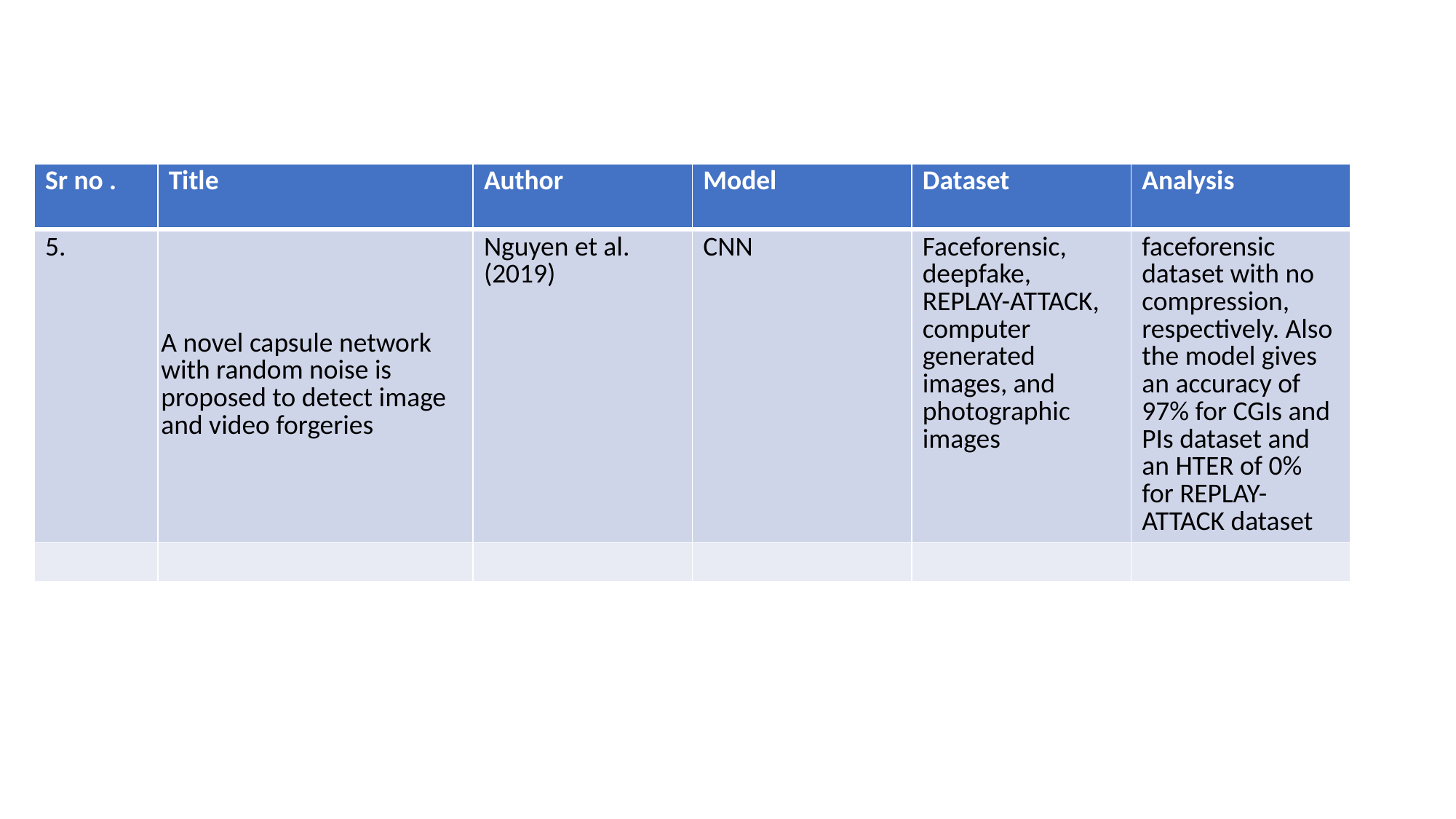

| Sr no . | Title | Author | Model | Dataset | Analysis |
| --- | --- | --- | --- | --- | --- |
| 5. | A novel capsule network with random noise is proposed to detect image and video forgeries | Nguyen et al. (2019) | CNN | Faceforensic, deepfake, REPLAY-ATTACK, computer generated images, and photographic images | faceforensic dataset with no compression, respectively. Also the model gives an accuracy of 97% for CGIs and PIs dataset and an HTER of 0% for REPLAY-ATTACK dataset |
|  |  |  |  |  |  |